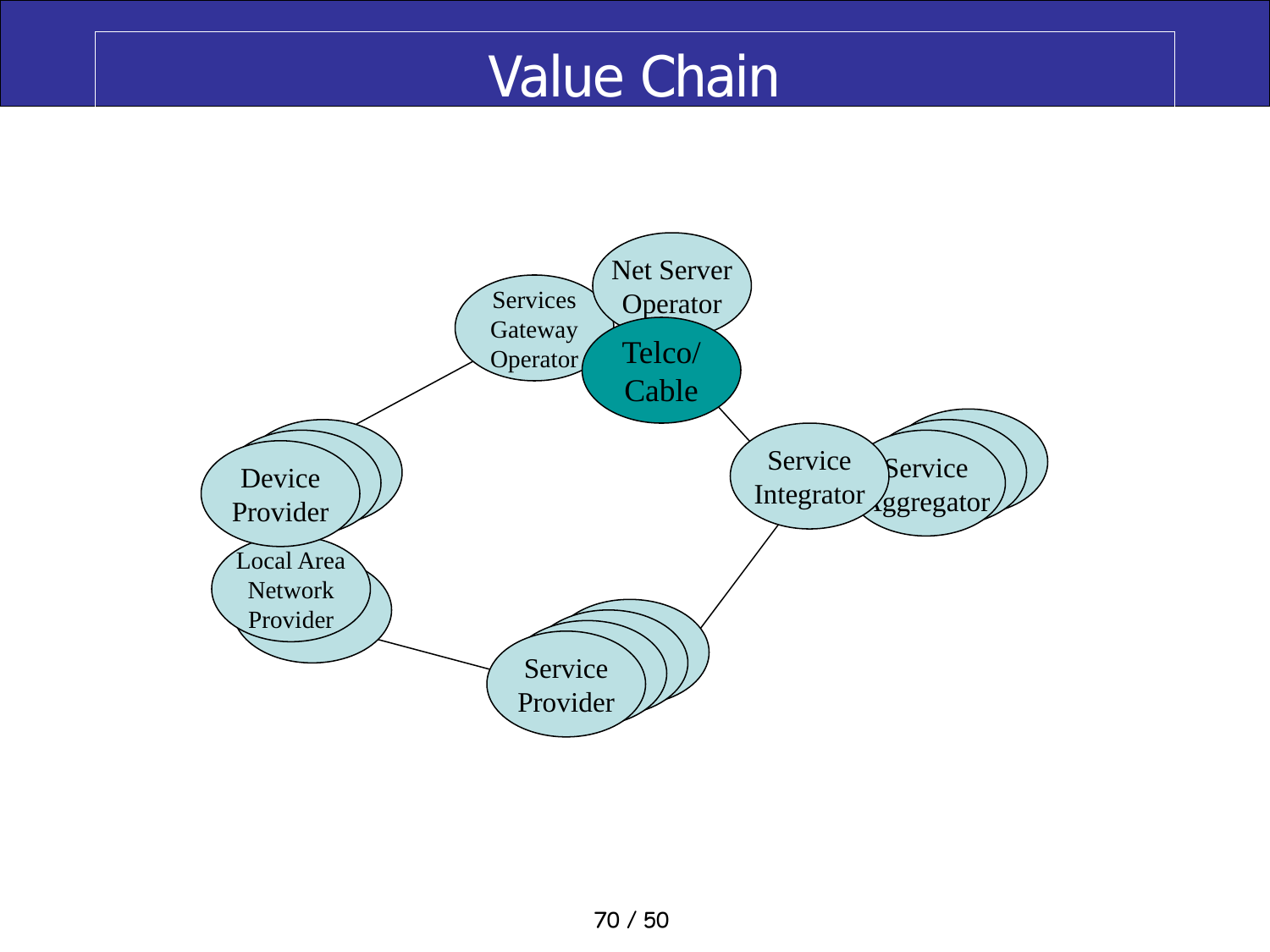

# Value Chain
Net Server
Operator
Services
Gateway
Operator
Telco/
Cable

Service
Aggregator

Device
Provider
Service
Integrator

Local Area
Network
Provider

Service
Provider

70 / 50